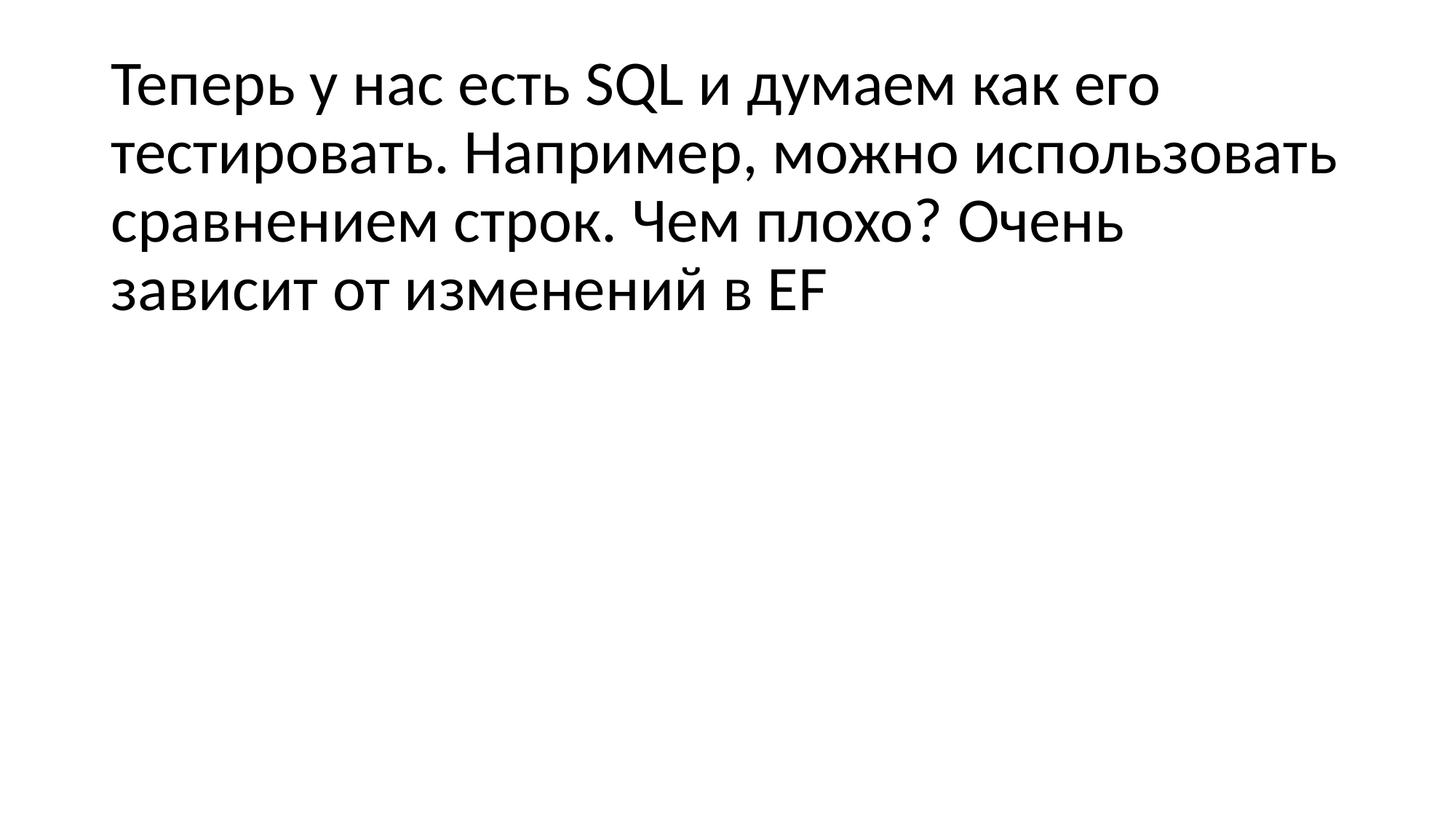

# Теперь у нас есть SQL и думаем как его тестировать. Например, можно использовать сравнением строк. Чем плохо? Очень зависит от изменений в EF